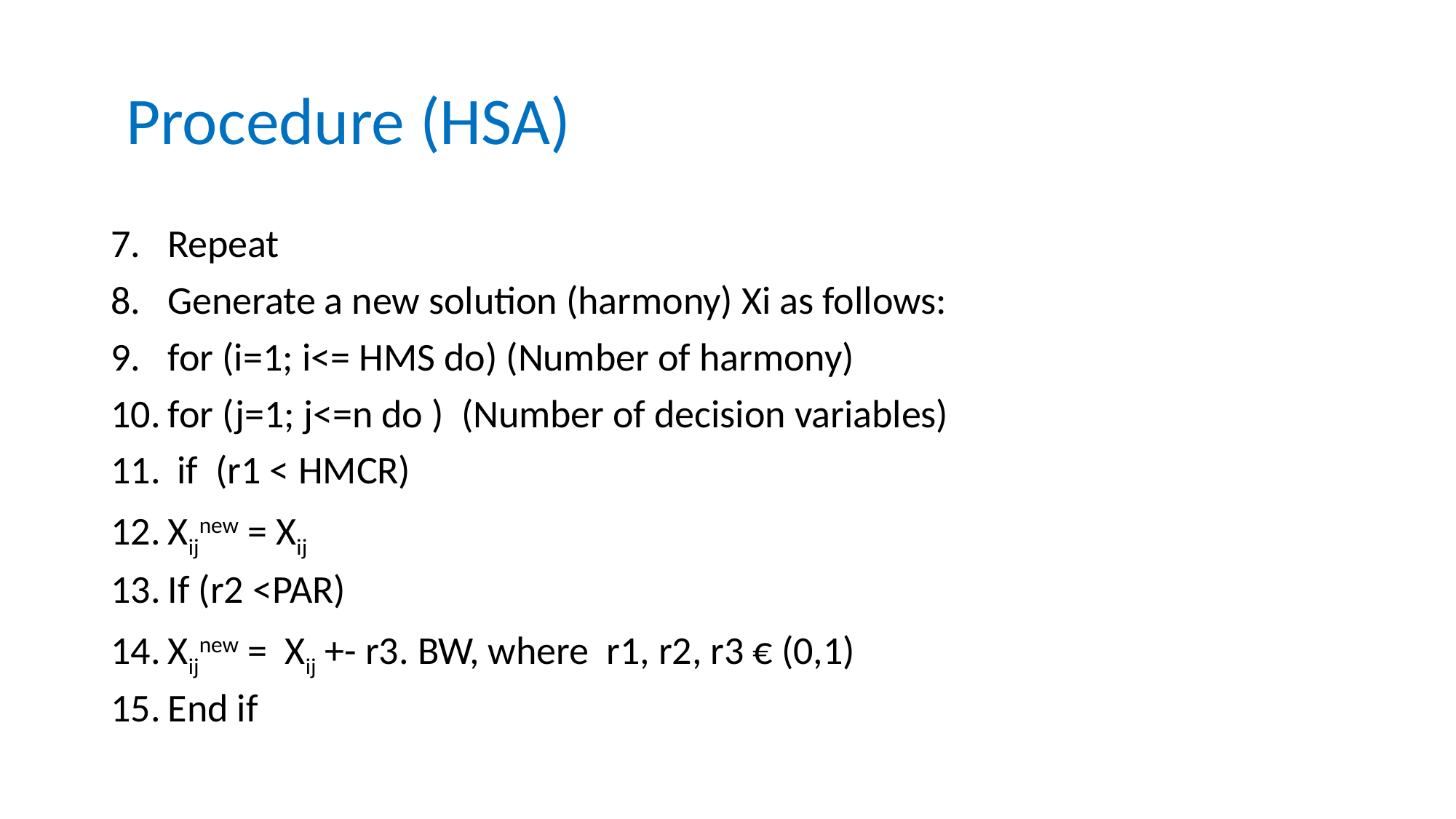

# Procedure (HSA)
Repeat
Generate a new solution (harmony) Xi as follows:
for (i=1; i<= HMS do) (Number of harmony)
for (j=1; j<=n do )  (Number of decision variables)
 if  (r1 < HMCR)
Xijnew = Xij
If (r2 <PAR)
Xijnew =  Xij +- r3. BW, where  r1, r2, r3 € (0,1)
End if